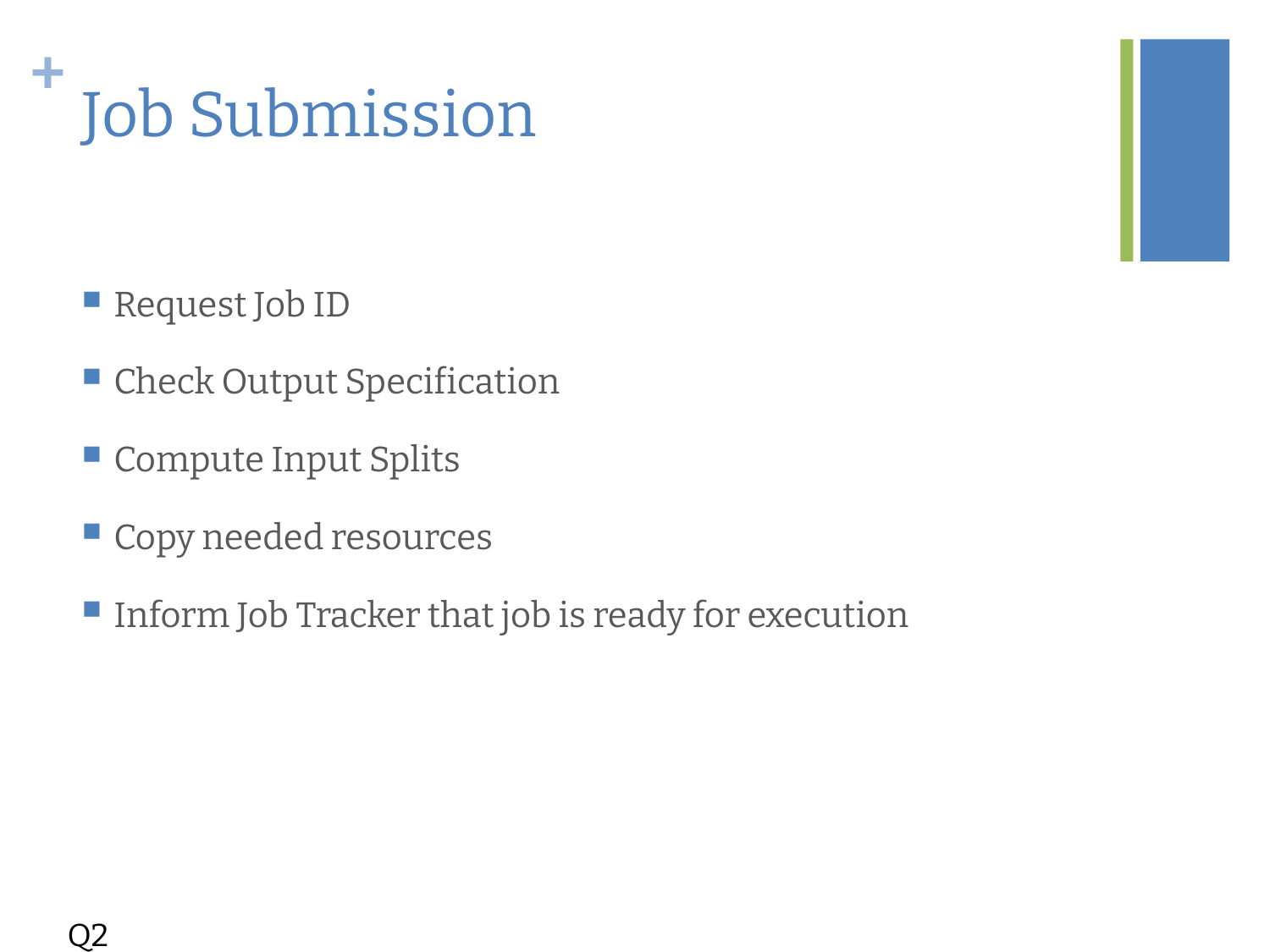

# Job Submission
Request Job ID
Check Output Specification
Compute Input Splits
Copy needed resources
Inform Job Tracker that job is ready for execution
Q2